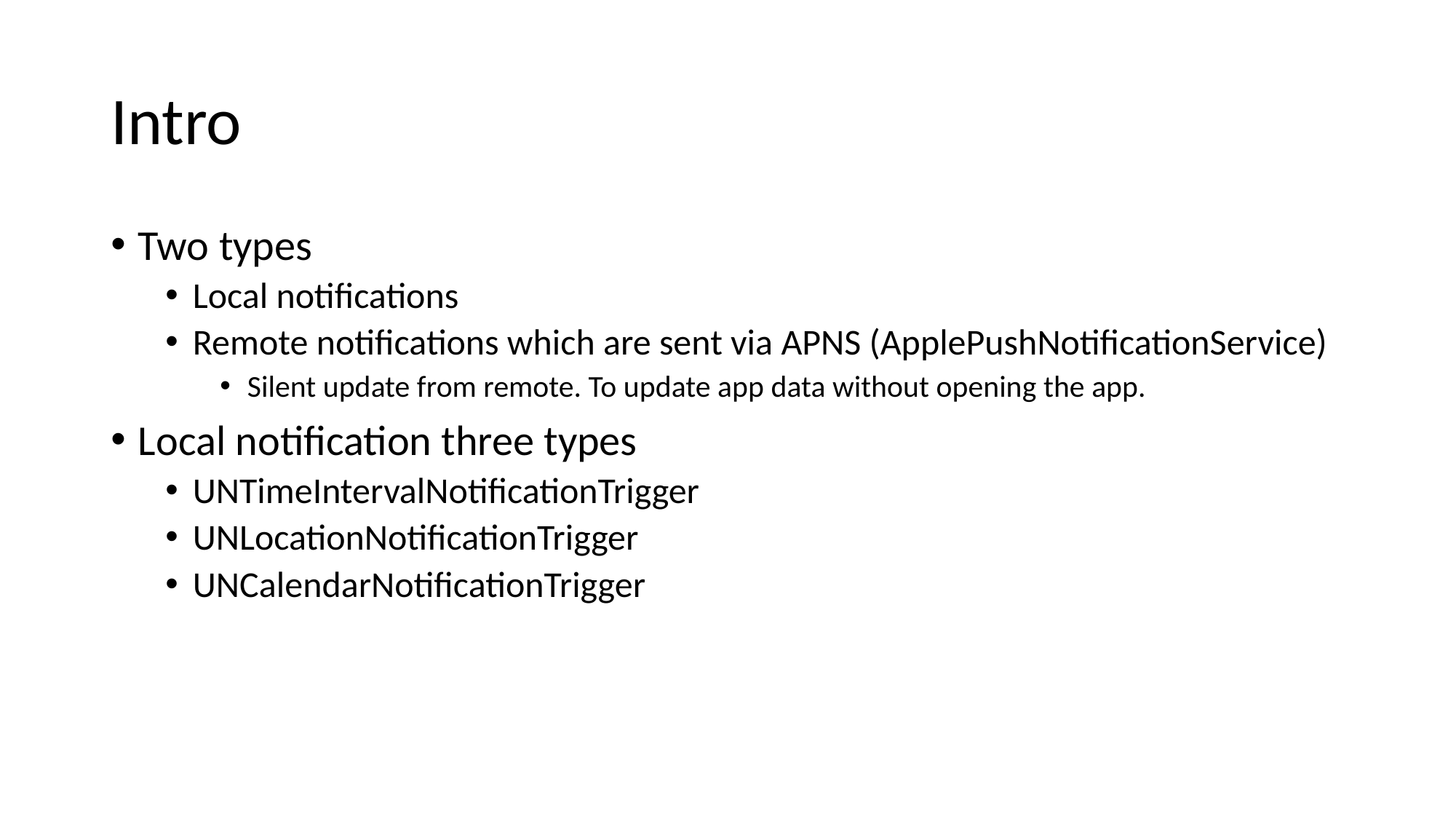

# Intro
Two types
Local notifications
Remote notifications which are sent via APNS (ApplePushNotificationService)
Silent update from remote. To update app data without opening the app.
Local notification three types
UNTimeIntervalNotificationTrigger
UNLocationNotificationTrigger
UNCalendarNotificationTrigger